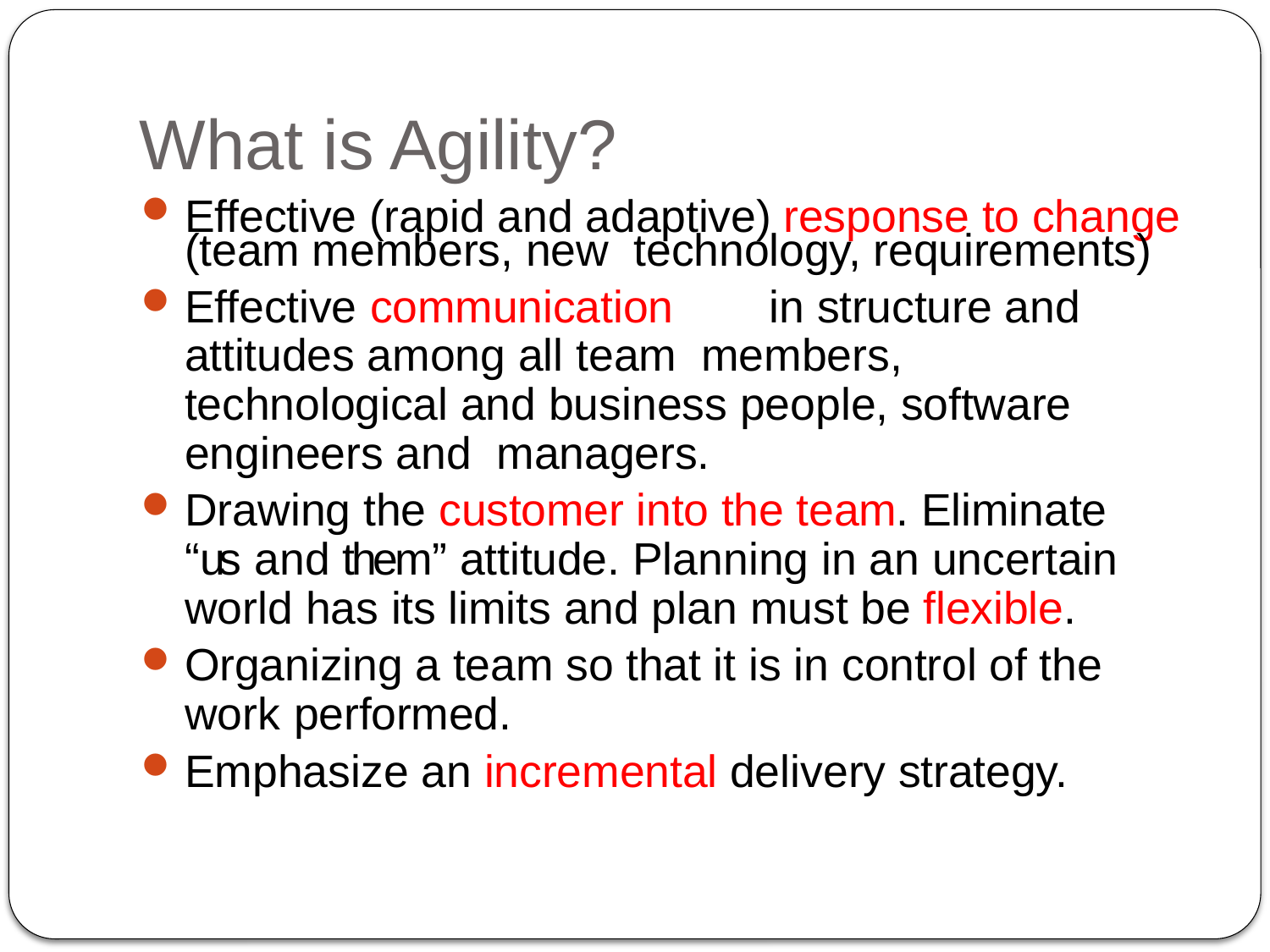

# What is Agility?
Effective (rapid and adaptive) response to change (team members, new  technology, requirements)
Effective communication	in structure and attitudes among all team  members, technological and business people, software engineers and  managers.
Drawing the customer into the team. Eliminate “us  and them” attitude. Planning in an uncertain world has its limits and plan must be flexible.
Organizing a team so that it is in control of the work performed.
Emphasize an incremental delivery strategy.